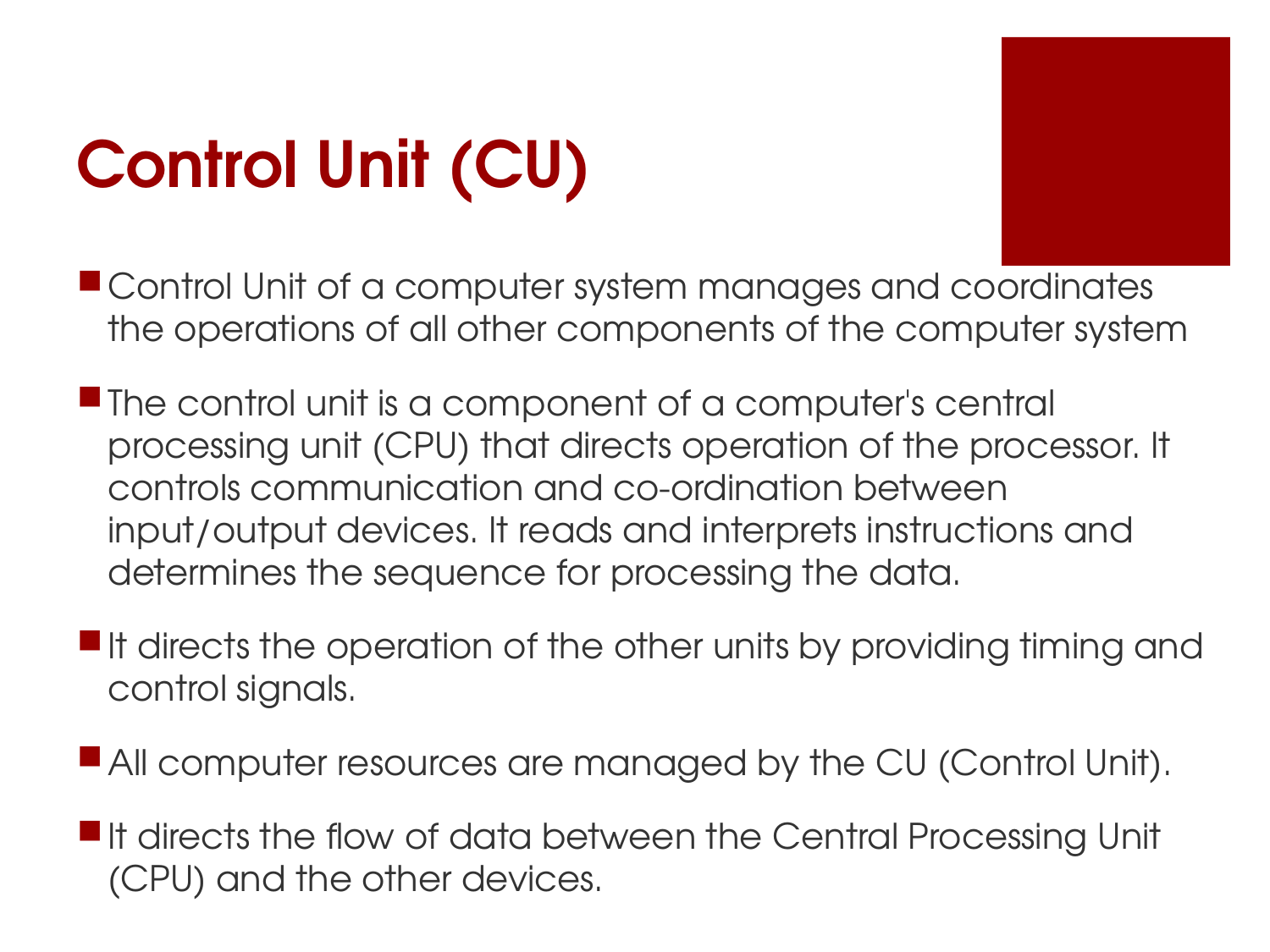

# Control Unit (CU)
Control Unit of a computer system manages and coordinates the operations of all other components of the computer system
The control unit is a component of a computer's central processing unit (CPU) that directs operation of the processor. It controls communication and co-ordination between input/output devices. It reads and interprets instructions and determines the sequence for processing the data.
It directs the operation of the other units by providing timing and control signals.
All computer resources are managed by the CU (Control Unit).
It directs the flow of data between the Central Processing Unit (CPU) and the other devices.